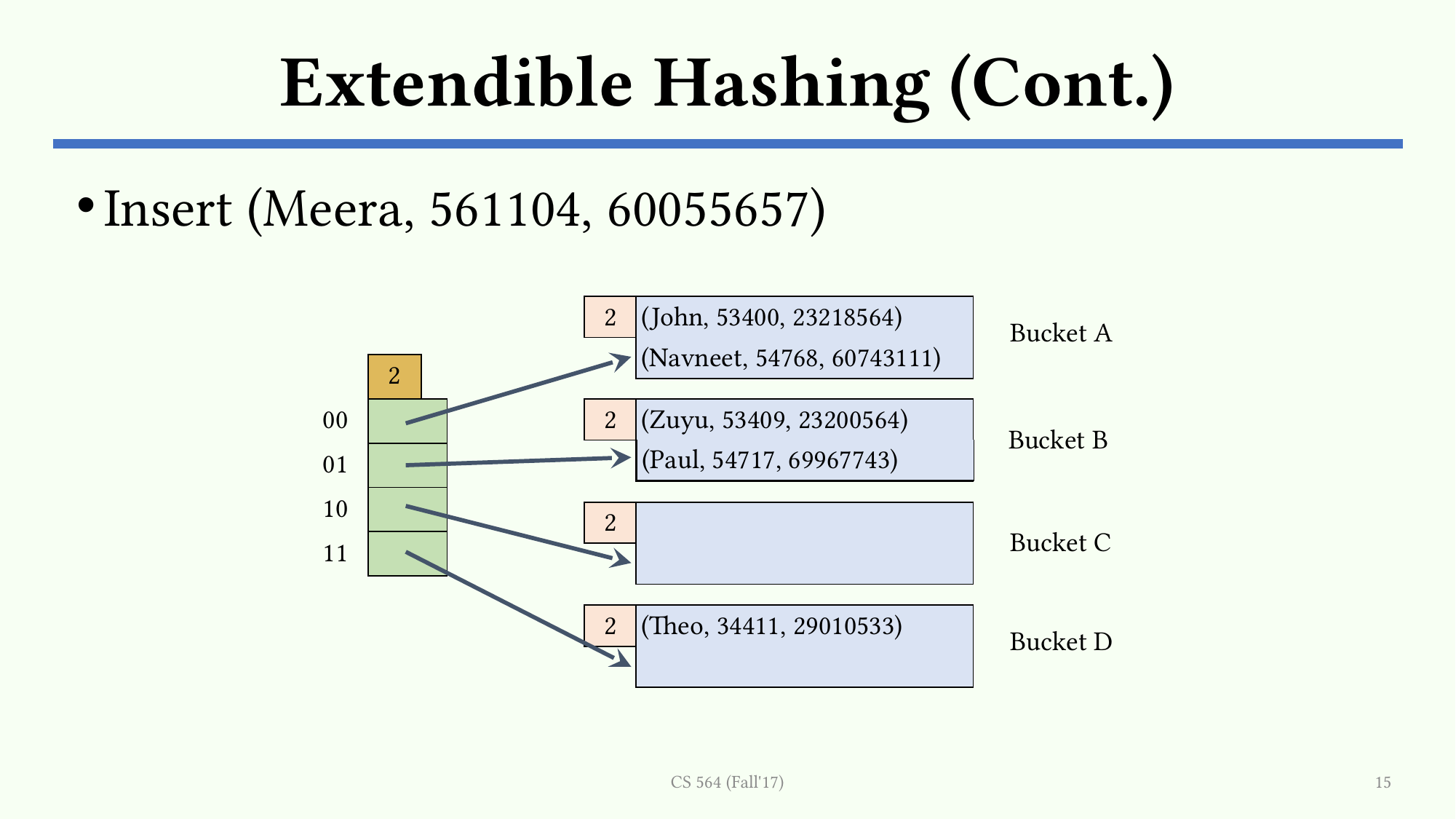

# Extendible Hashing (Cont.)
Insert (Meera, 561104, 60055657)
| 2 | (John, 53400, 23218564) |
| --- | --- |
|  | (Navneet, 54768, 60743111) |
Bucket A
|  | 2 |  |
| --- | --- | --- |
| 00 |  |  |
| 01 |  |  |
| 10 |  |  |
| 11 |  |  |
| 2 | (Zuyu, 53409, 23200564) |
| --- | --- |
|  |  |
Bucket B
| (Paul, 54717, 69967743) |
| --- |
| 2 |  |
| --- | --- |
|  |  |
Bucket C
| 2 | (Theo, 34411, 29010533) |
| --- | --- |
|  |  |
Bucket D
CS 564 (Fall'17)
15